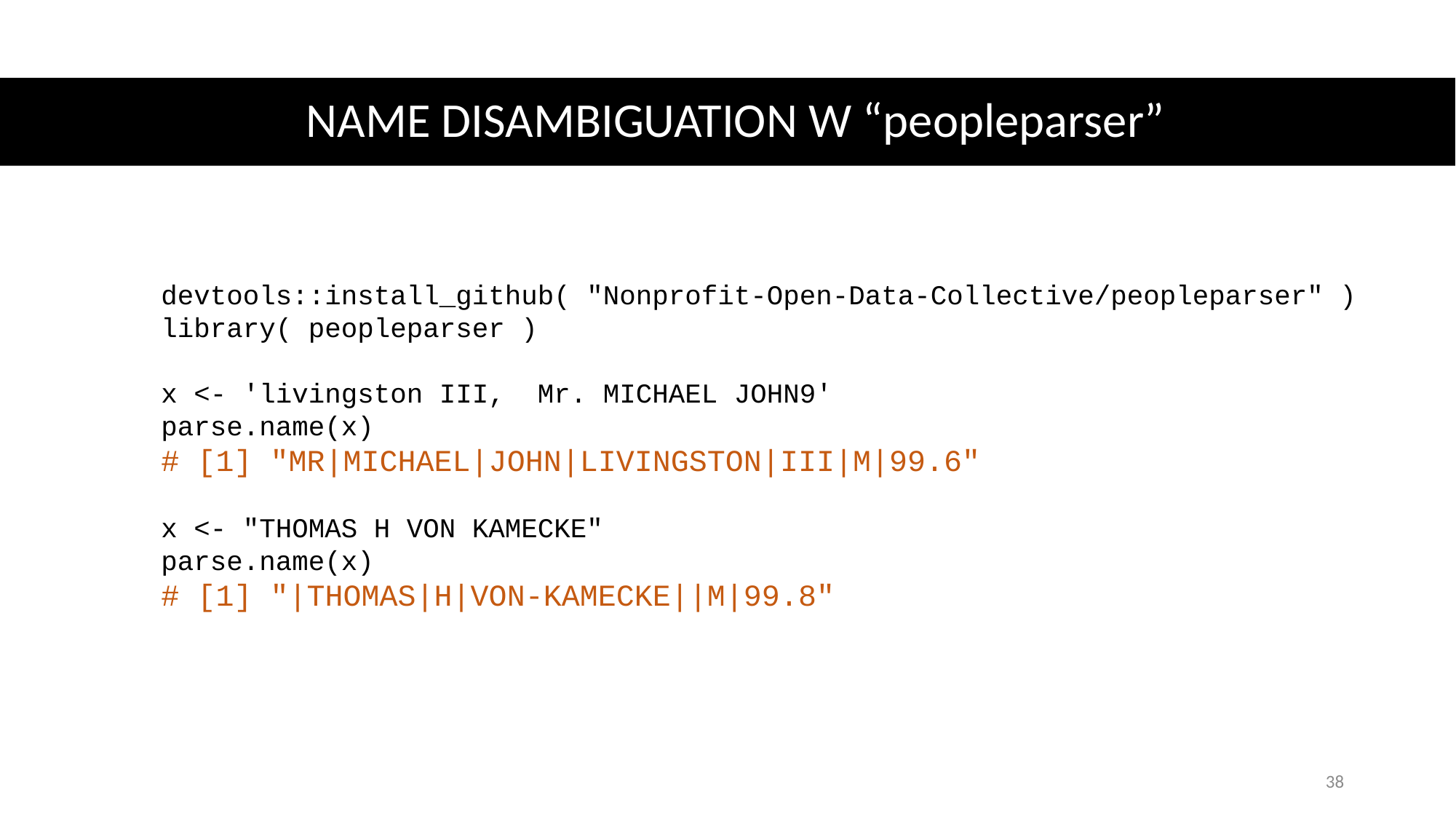

Name Disambiguation w “peopleparser”

devtools::install_github( "Nonprofit-Open-Data-Collective/peopleparser" )
library( peopleparser )

x <- 'livingston III,  Mr. MICHAEL JOHN9'
parse.name(x)
# [1] "MR|MICHAEL|JOHN|LIVINGSTON|III|M|99.6"

x <- "THOMAS H VON KAMECKE"
parse.name(x)
# [1] "|THOMAS|H|VON-KAMECKE||M|99.8"

38